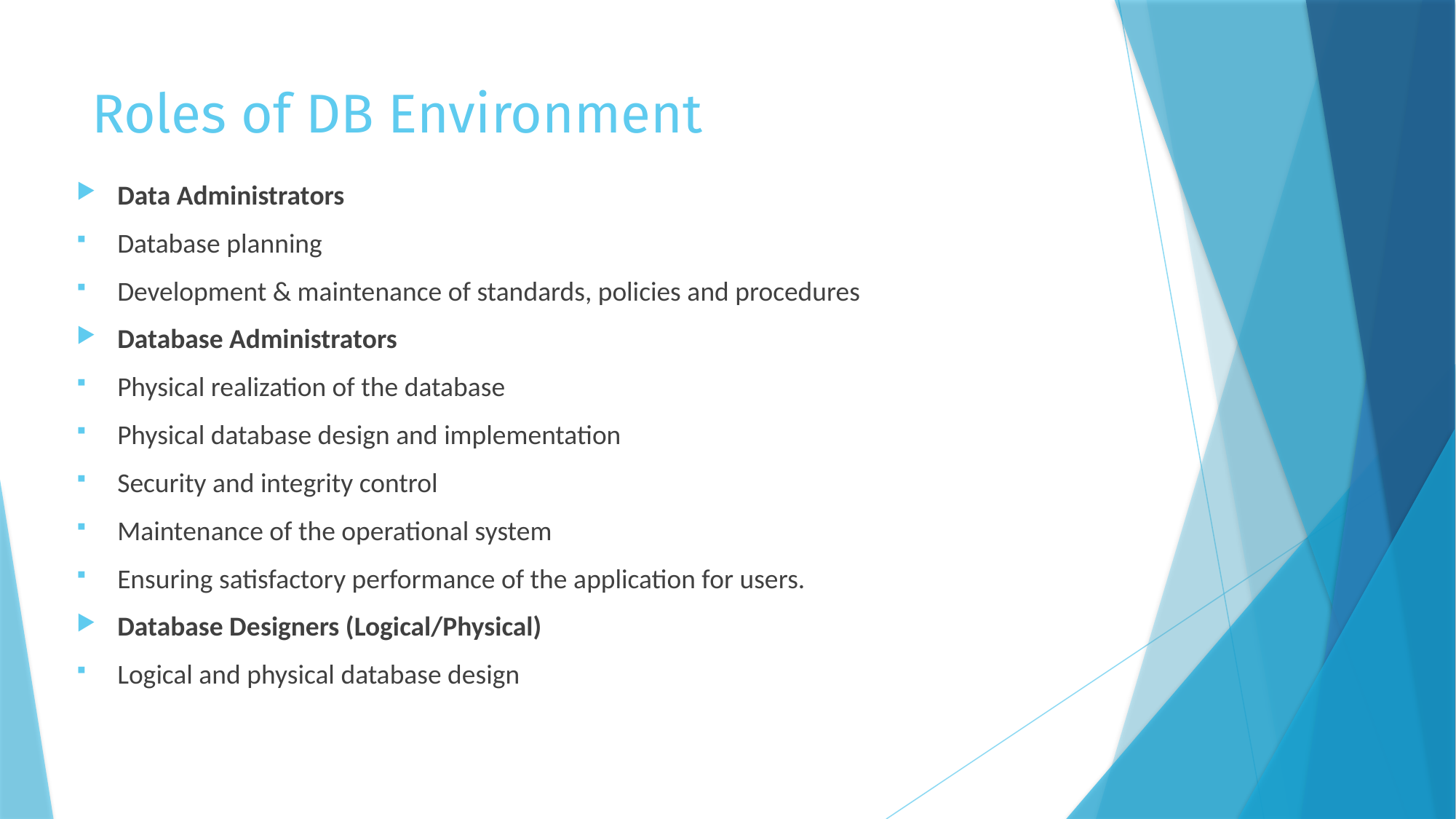

# Roles of DB Environment
Data Administrators
Database planning
Development & maintenance of standards, policies and procedures
Database Administrators
Physical realization of the database
Physical database design and implementation
Security and integrity control
Maintenance of the operational system
Ensuring satisfactory performance of the application for users.
Database Designers (Logical/Physical)
Logical and physical database design